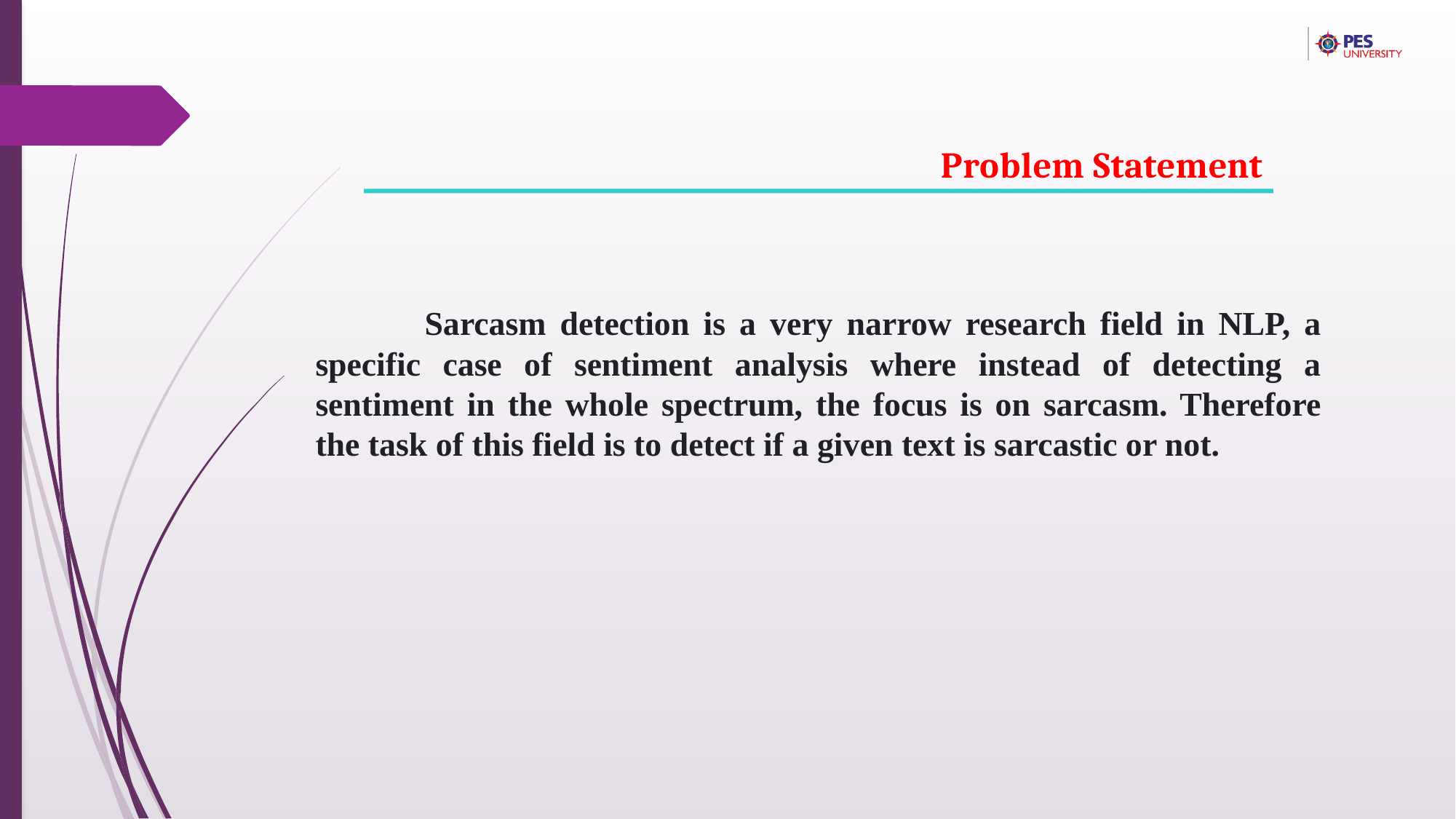

Problem Statement

	Sarcasm detection is a very narrow research field in NLP, a specific case of sentiment analysis where instead of detecting a sentiment in the whole spectrum, the focus is on sarcasm. Therefore the task of this field is to detect if a given text is sarcastic or not.